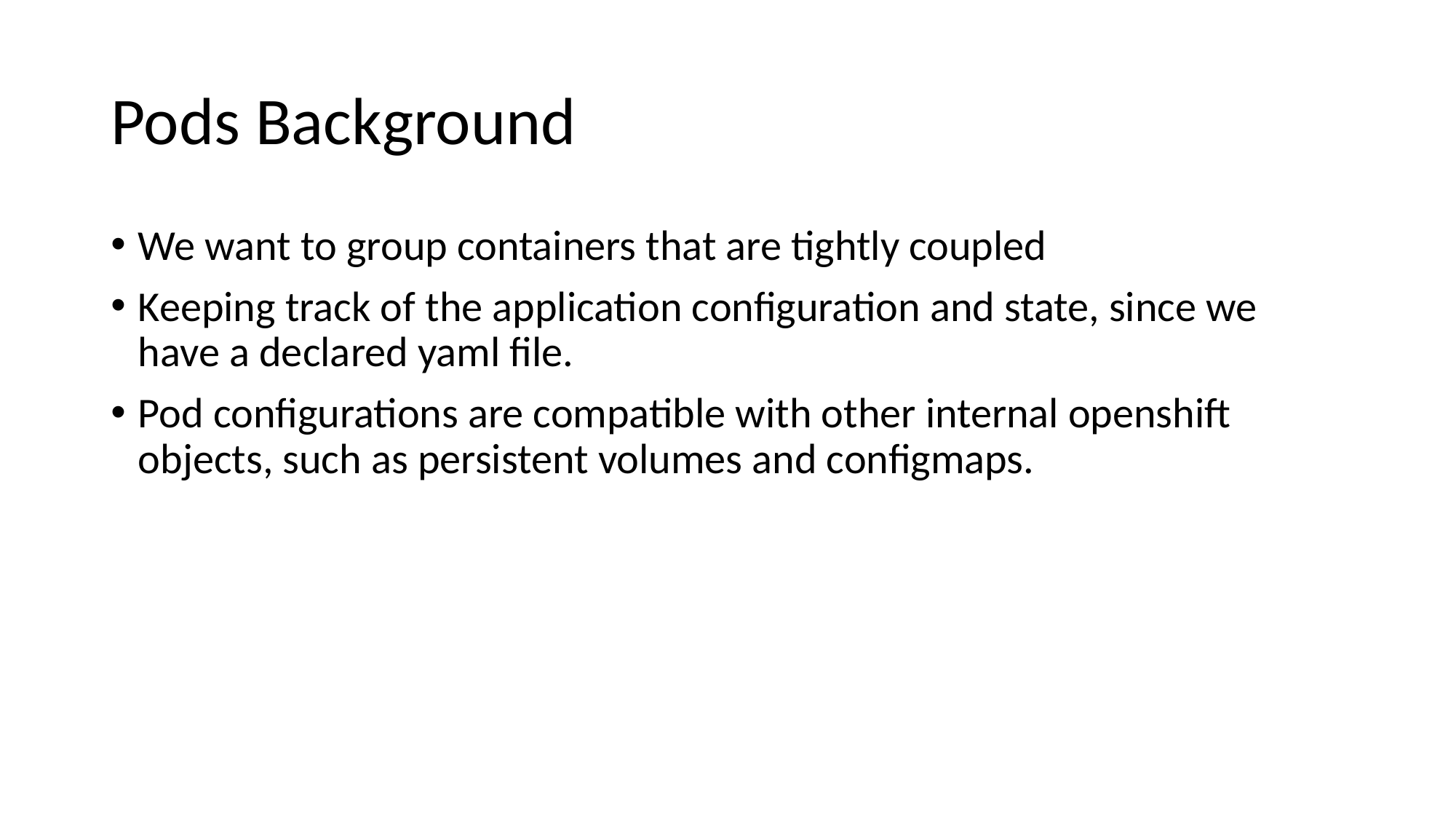

# Pods Background
We want to group containers that are tightly coupled
Keeping track of the application configuration and state, since we have a declared yaml file.
Pod configurations are compatible with other internal openshift objects, such as persistent volumes and configmaps.